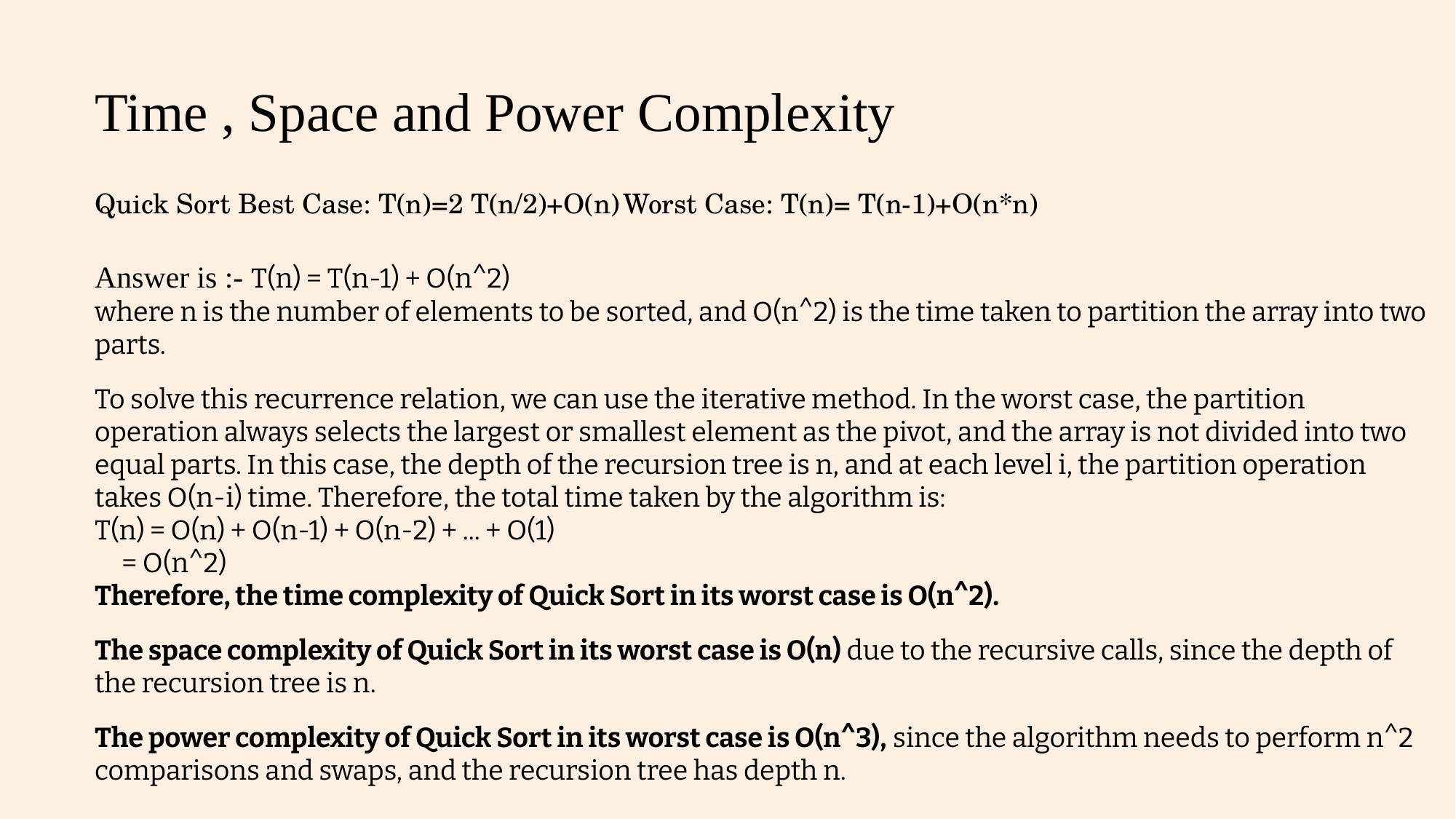

# Time , Space and Power Complexity
Quick Sort Best Case: T(n)=2 T(n/2)+O(n) Worst Case: T(n)= T(n-1)+O(n*n)

Answer is :- T(n) = T(n-1) + O(n^2)
where n is the number of elements to be sorted, and O(n^2) is the time taken to partition the array into two parts.
To solve this recurrence relation, we can use the iterative method. In the worst case, the partition operation always selects the largest or smallest element as the pivot, and the array is not divided into two equal parts. In this case, the depth of the recursion tree is n, and at each level i, the partition operation takes O(n-i) time. Therefore, the total time taken by the algorithm is:
T(n) = O(n) + O(n-1) + O(n-2) + ... + O(1)
     = O(n^2)
Therefore, the time complexity of Quick Sort in its worst case is O(n^2).
The space complexity of Quick Sort in its worst case is O(n) due to the recursive calls, since the depth of the recursion tree is n.
The power complexity of Quick Sort in its worst case is O(n^3), since the algorithm needs to perform n^2 comparisons and swaps, and the recursion tree has depth n.